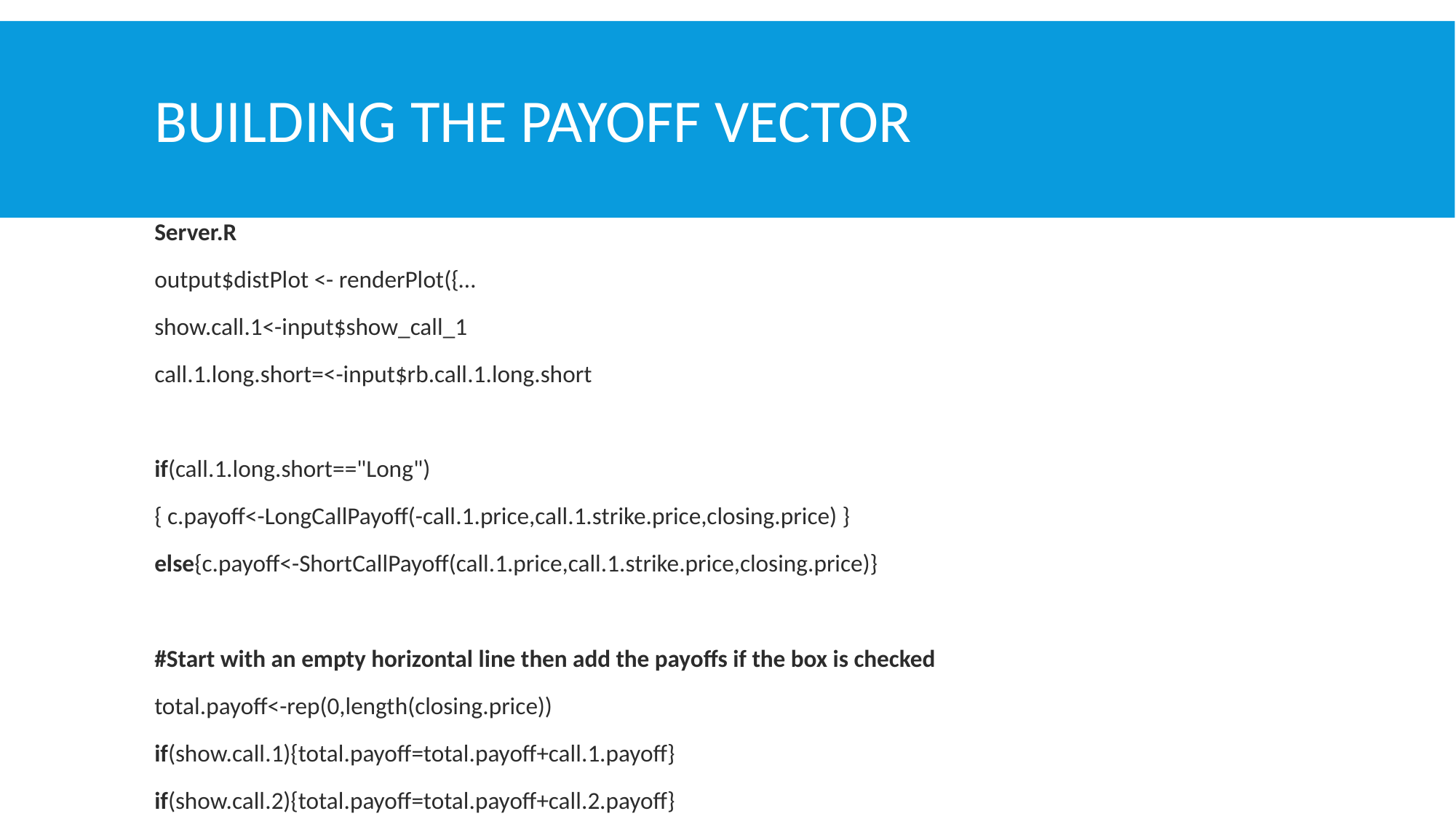

# Building the Payoff Vector
Server.R
output$distPlot <- renderPlot({…
show.call.1<-input$show_call_1
call.1.long.short=<-input$rb.call.1.long.short

if(call.1.long.short=="Long")
{ c.payoff<-LongCallPayoff(-call.1.price,call.1.strike.price,closing.price) }
else{c.payoff<-ShortCallPayoff(call.1.price,call.1.strike.price,closing.price)}

#Start with an empty horizontal line then add the payoffs if the box is checked
total.payoff<-rep(0,length(closing.price))
if(show.call.1){total.payoff=total.payoff+call.1.payoff}
if(show.call.2){total.payoff=total.payoff+call.2.payoff}